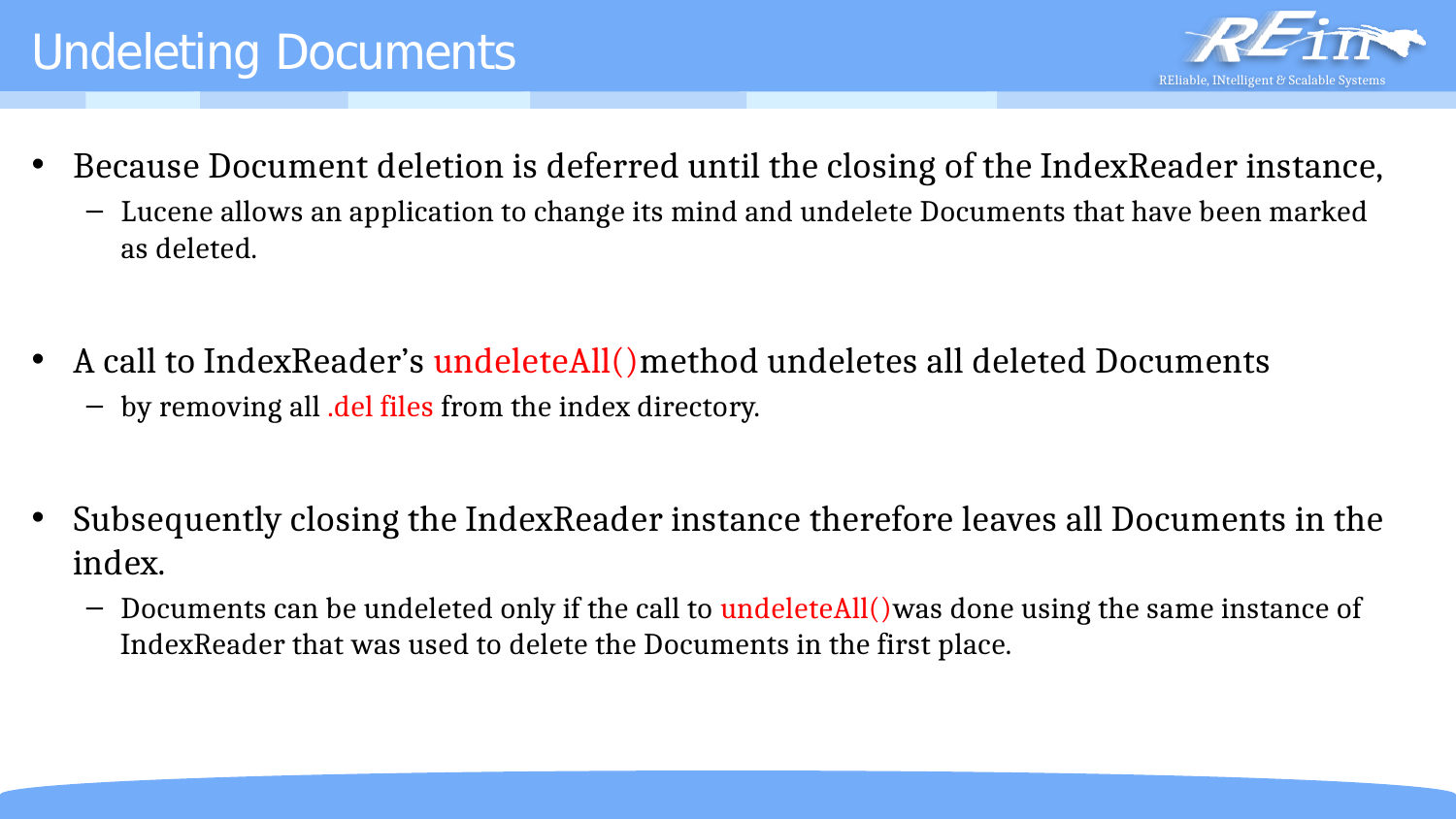

# Undeleting Documents
Because Document deletion is deferred until the closing of the IndexReader instance,
Lucene allows an application to change its mind and undelete Documents that have been marked as deleted.

A call to IndexReader’s undeleteAll()method undeletes all deleted Documents
by removing all .del files from the index directory.

Subsequently closing the IndexReader instance therefore leaves all Documents in the index.
Documents can be undeleted only if the call to undeleteAll()was done using the same instance of IndexReader that was used to delete the Documents in the first place.
28